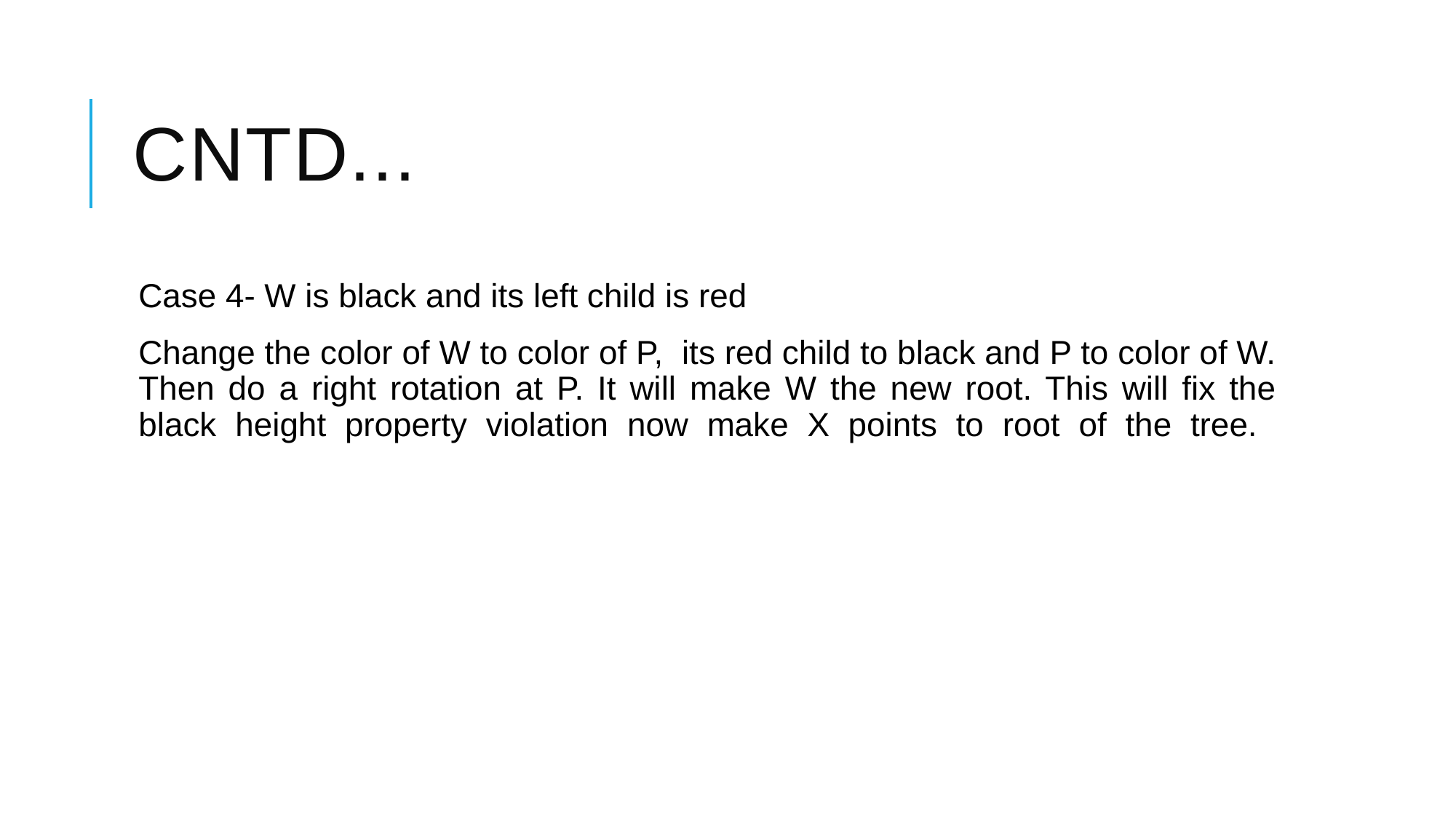

# CNTD...
Case 4- W is black and its left child is red
Change the color of W to color of P,  its red child to black and P to color of W. Then do a right rotation at P. It will make W the new root. This will fix the black height property violation now make X points to root of the tree.